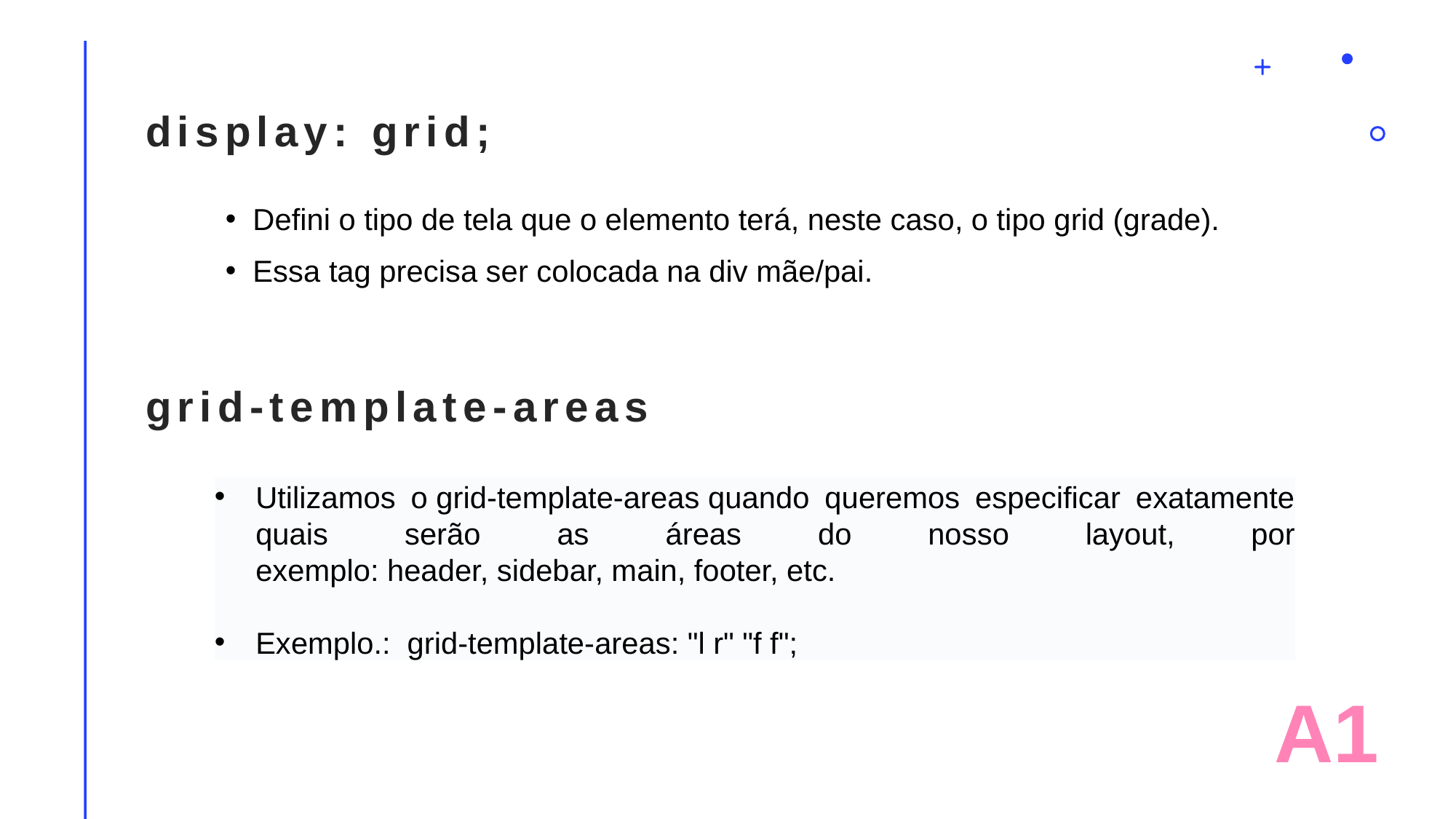

display: grid;
Defini o tipo de tela que o elemento terá, neste caso, o tipo grid (grade).
Essa tag precisa ser colocada na div mãe/pai.
grid-template-areas
Utilizamos o grid-template-areas quando queremos especificar exatamente quais serão as áreas do nosso layout, por exemplo: header, sidebar, main, footer, etc.

Exemplo.:  grid-template-areas: "l r" "f f";
A1